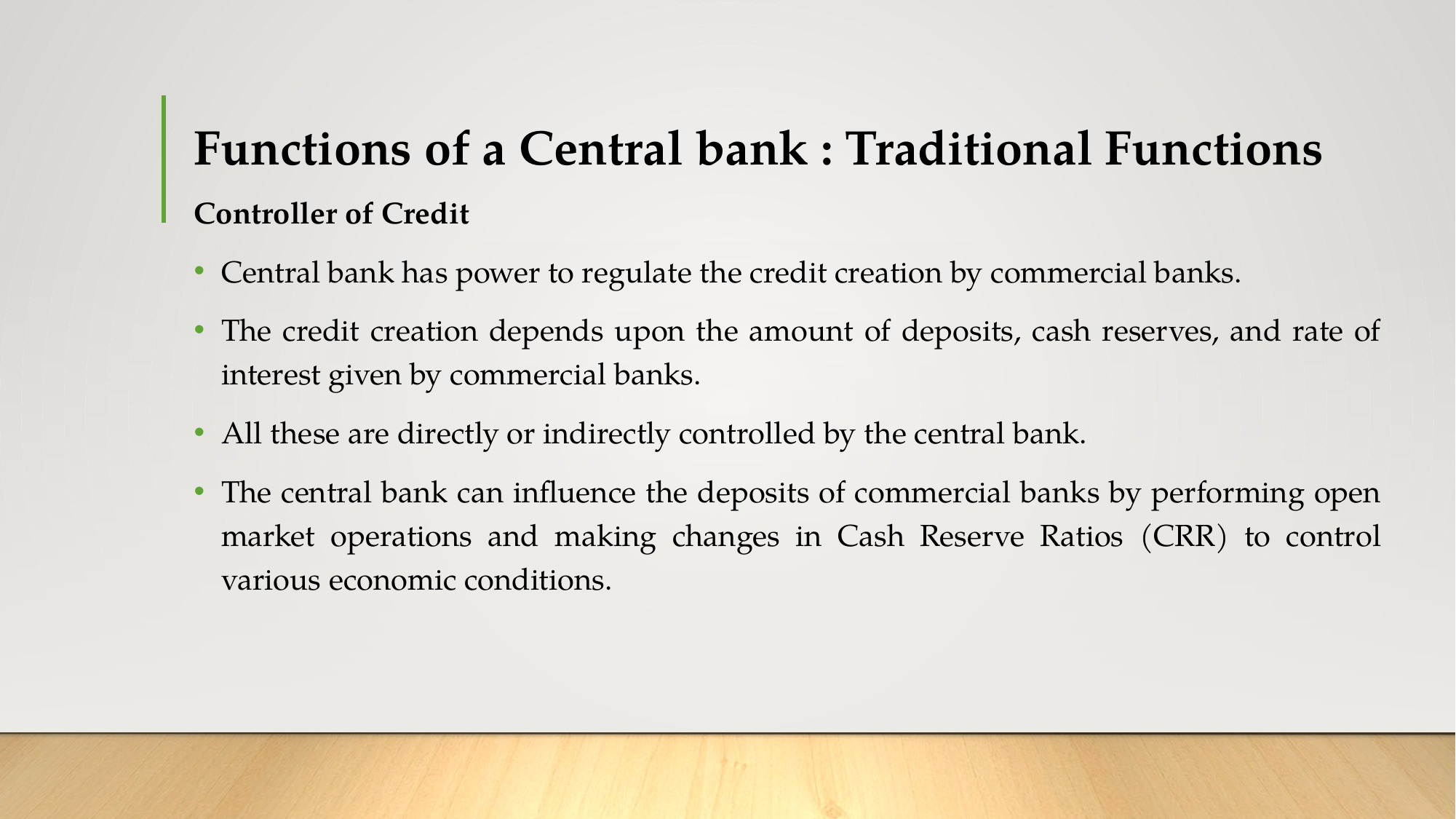

# Functions of a Central bank : Traditional Functions
Controller of Credit
Central bank has power to regulate the credit creation by commercial banks.
The credit creation depends upon the amount of deposits, cash reserves, and rate of interest given by commercial banks.
All these are directly or indirectly controlled by the central bank.
The central bank can influence the deposits of commercial banks by performing open market operations and making changes in Cash Reserve Ratios (CRR) to control various economic conditions.